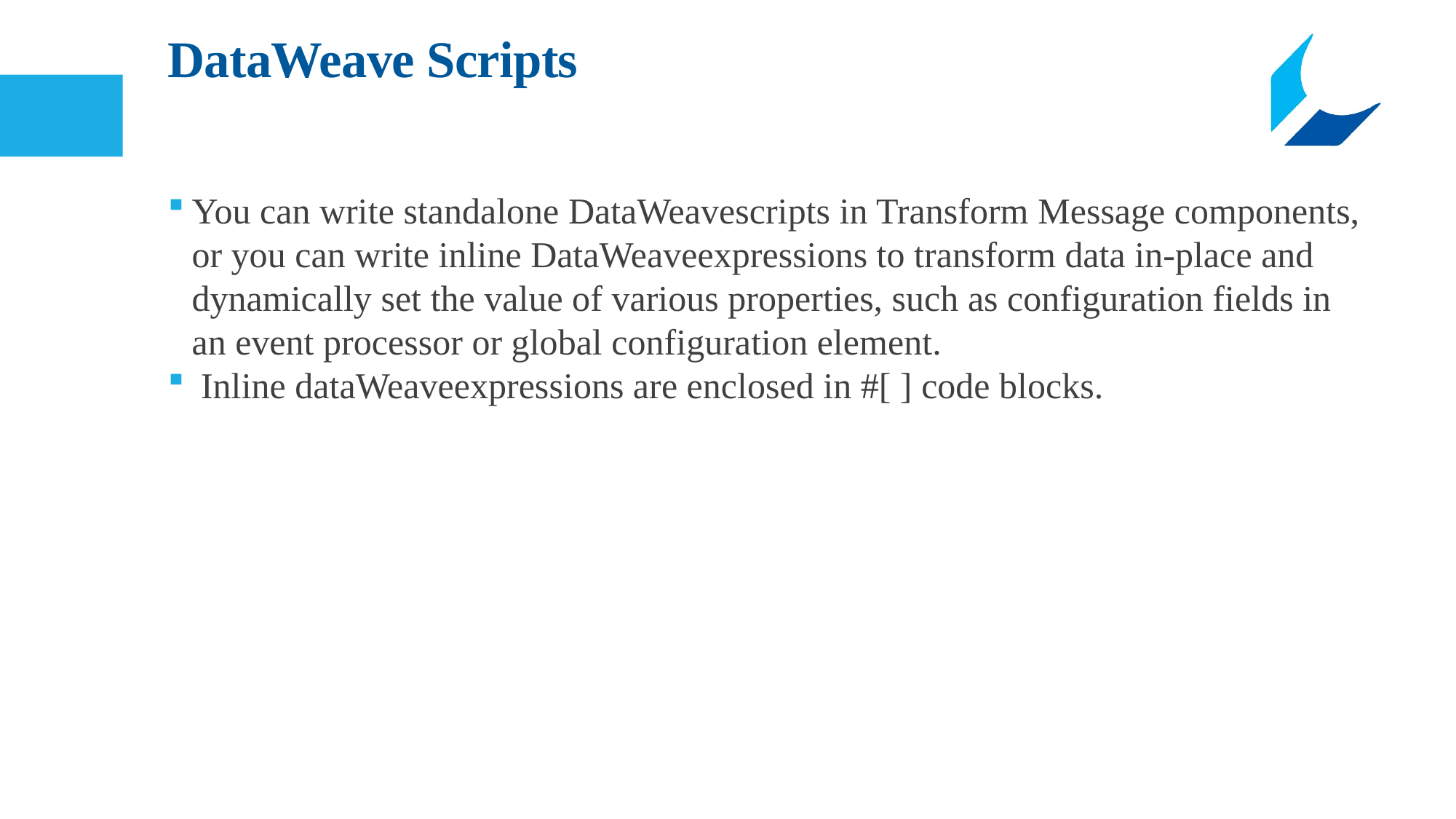

# DataWeave Scripts
You can write standalone DataWeavescripts in Transform Message components, or you can write inline DataWeaveexpressions to transform data in-place and dynamically set the value of various properties, such as configuration fields in an event processor or global configuration element.
 Inline dataWeaveexpressions are enclosed in #[ ] code blocks.